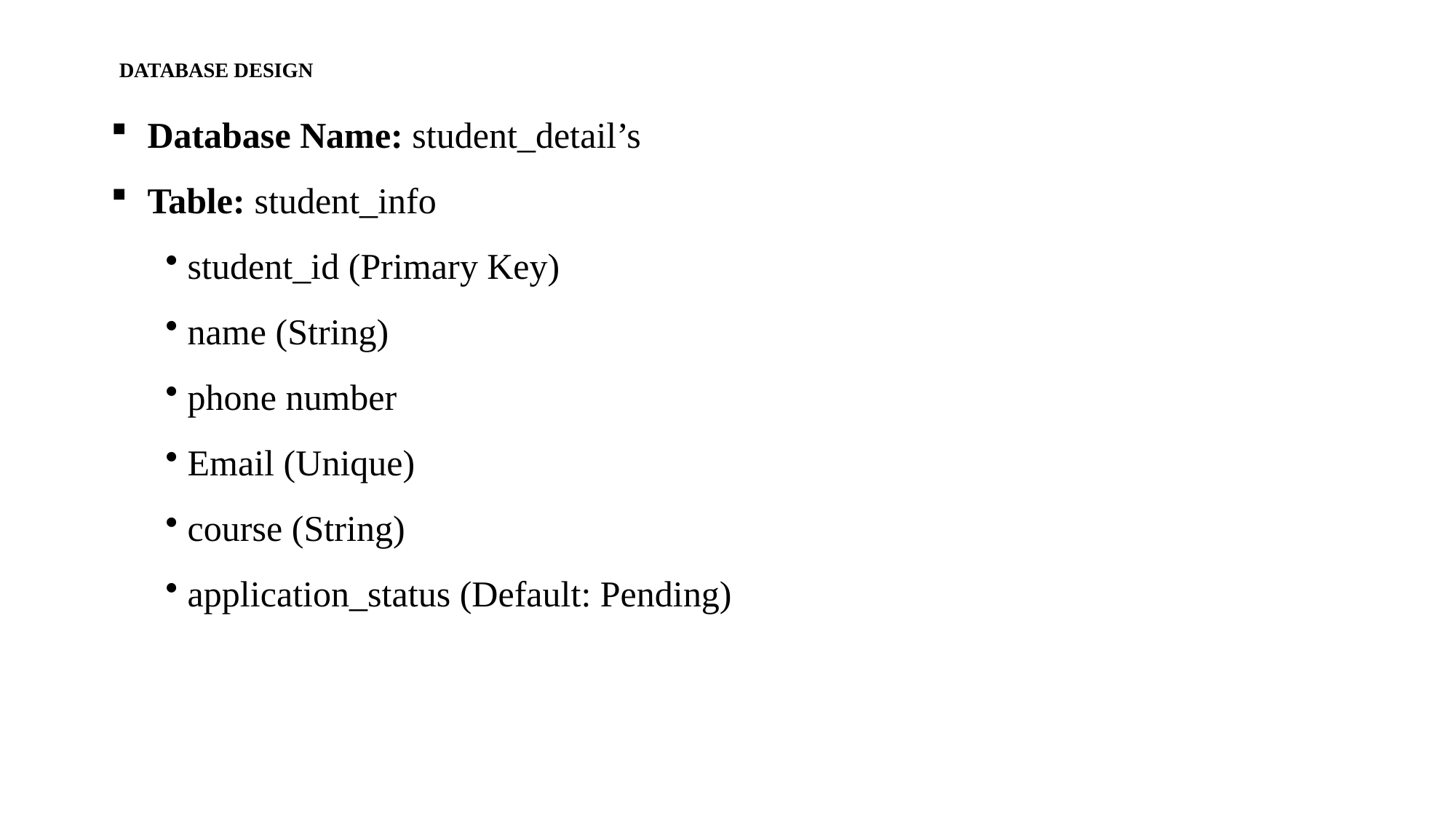

Database Name: student_detail’s
 Table: student_info
 student_id (Primary Key)
 name (String)
 phone number
 Email (Unique)
 course (String)
 application_status (Default: Pending)

# DATABASE DESIGN